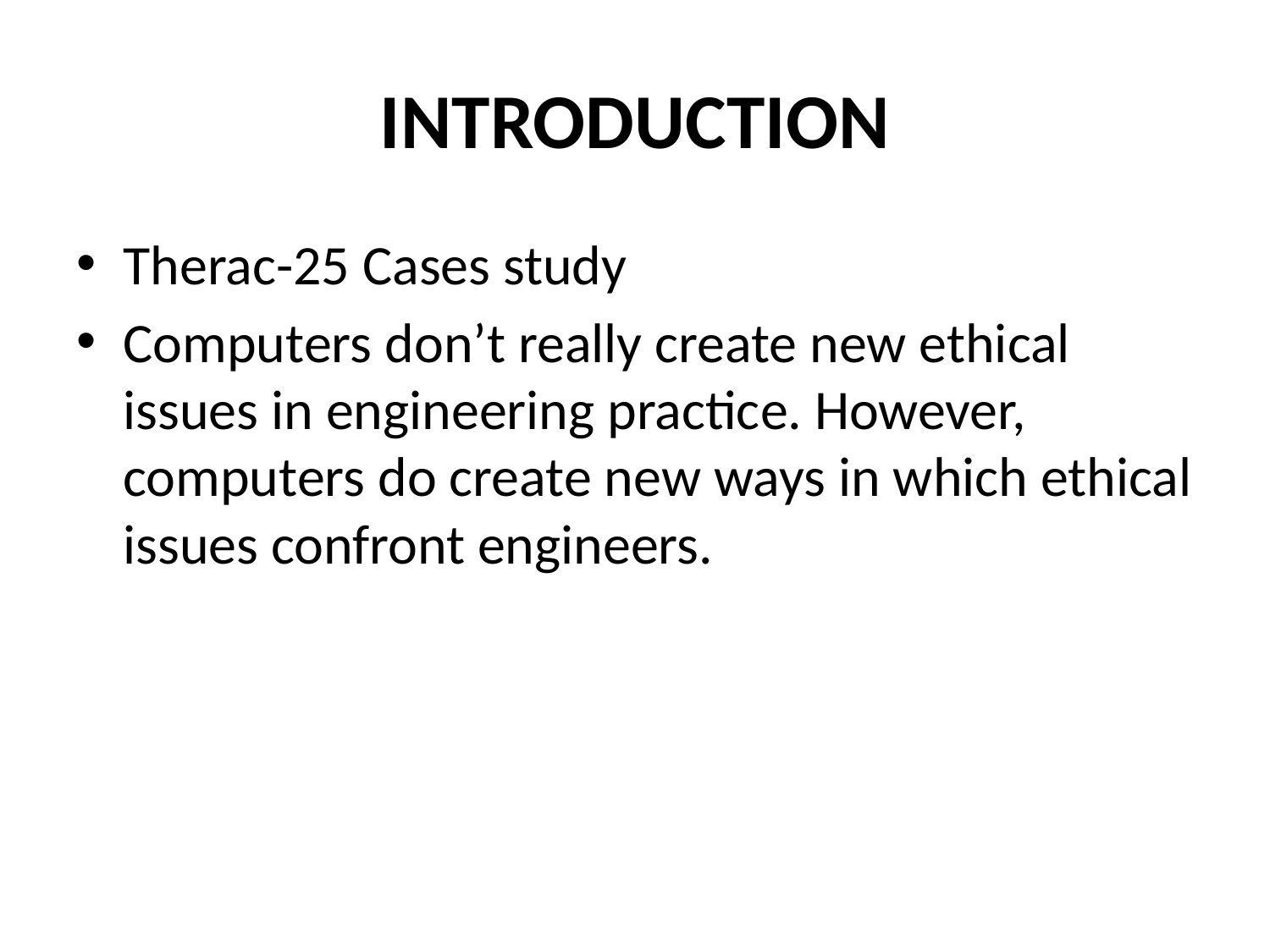

# INTRODUCTION
Therac-25 Cases study
Computers don’t really create new ethical issues in engineering practice. However, computers do create new ways in which ethical issues confront engineers.